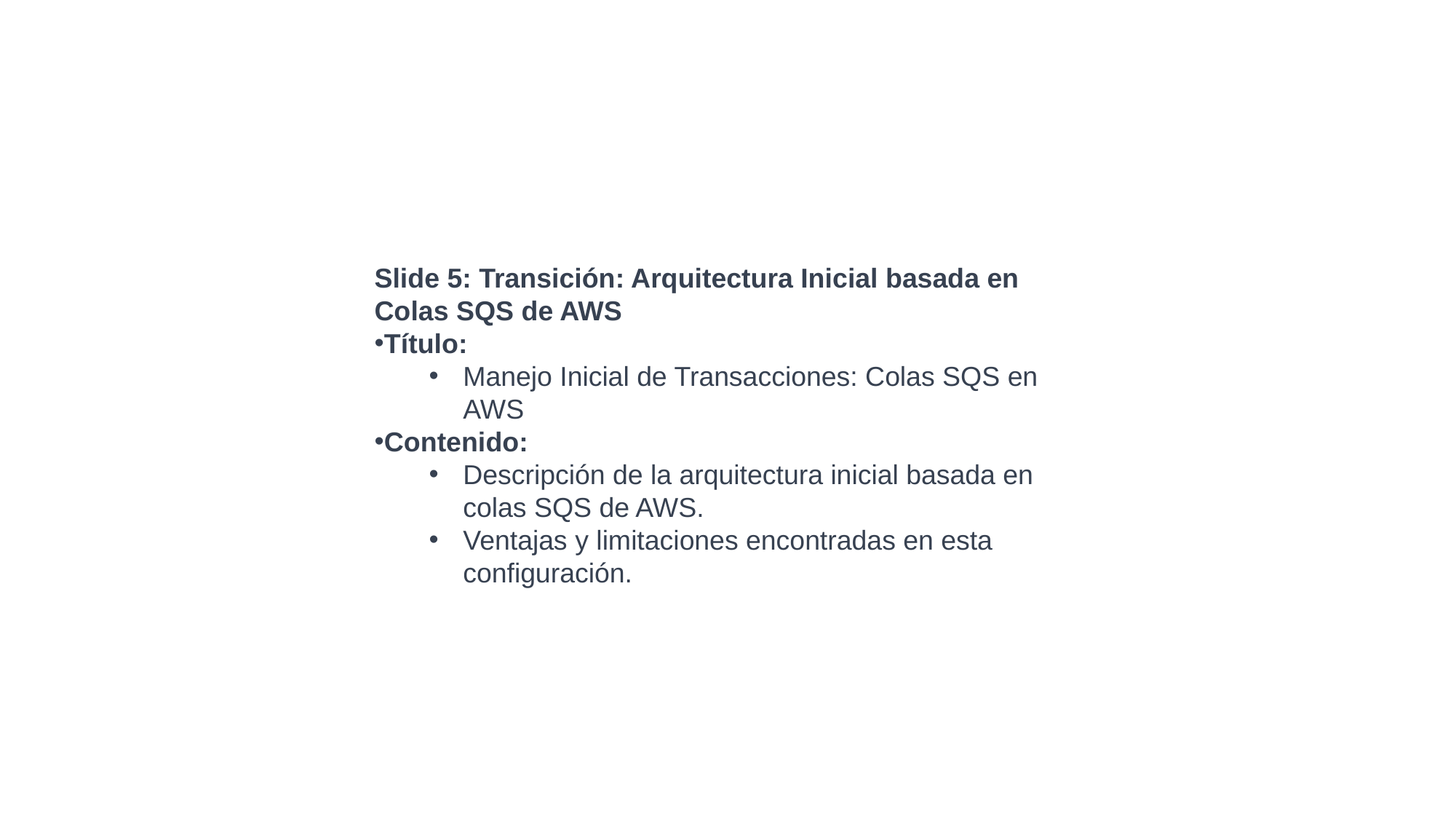

Slide 5: Transición: Arquitectura Inicial basada en Colas SQS de AWS
Título:
Manejo Inicial de Transacciones: Colas SQS en AWS
Contenido:
Descripción de la arquitectura inicial basada en colas SQS de AWS.
Ventajas y limitaciones encontradas en esta configuración.